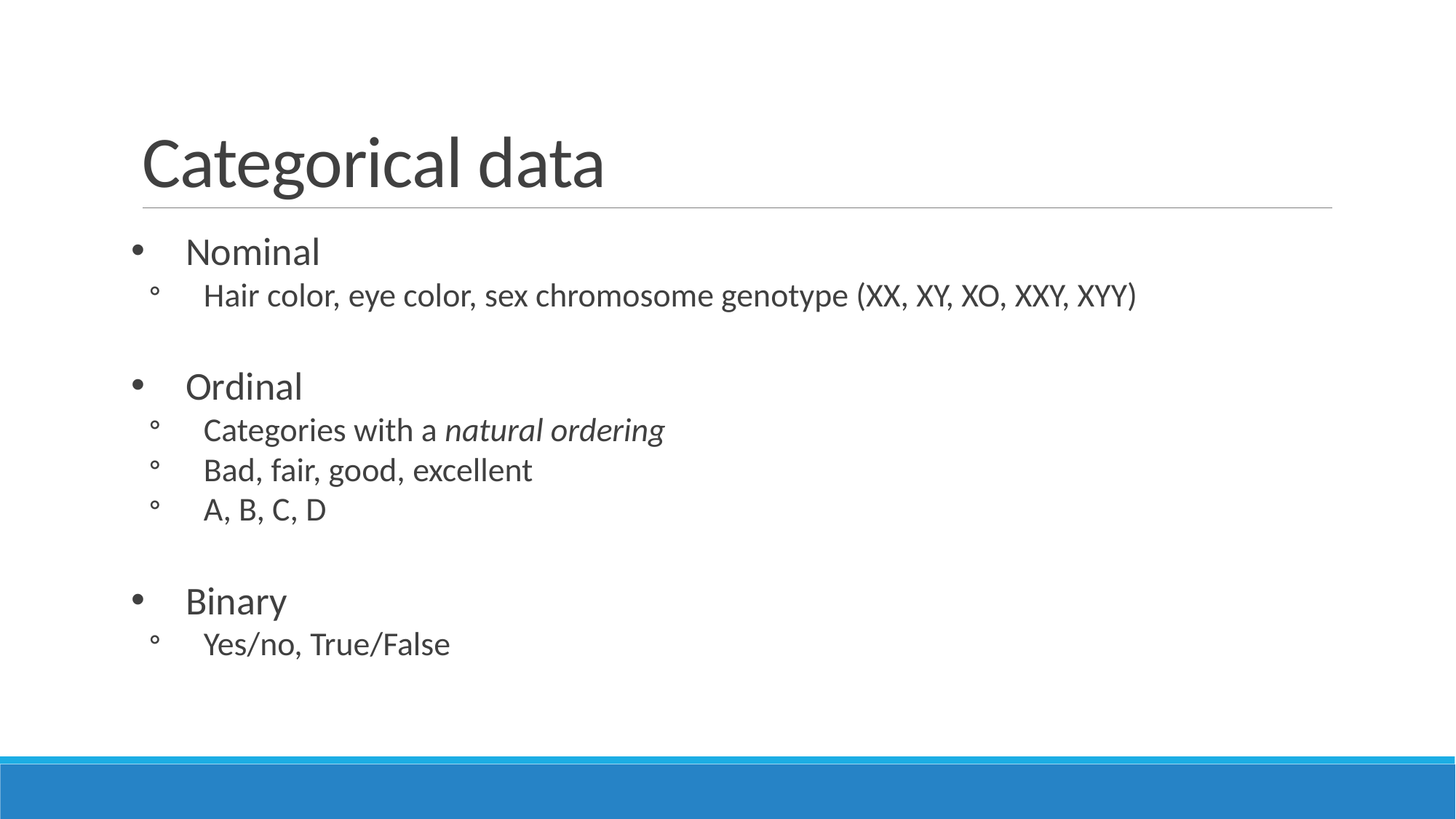

# Categorical data
Nominal
Hair color, eye color, sex chromosome genotype (XX, XY, XO, XXY, XYY)

Ordinal
Categories with a natural ordering
Bad, fair, good, excellent
A, B, C, D

Binary
Yes/no, True/False